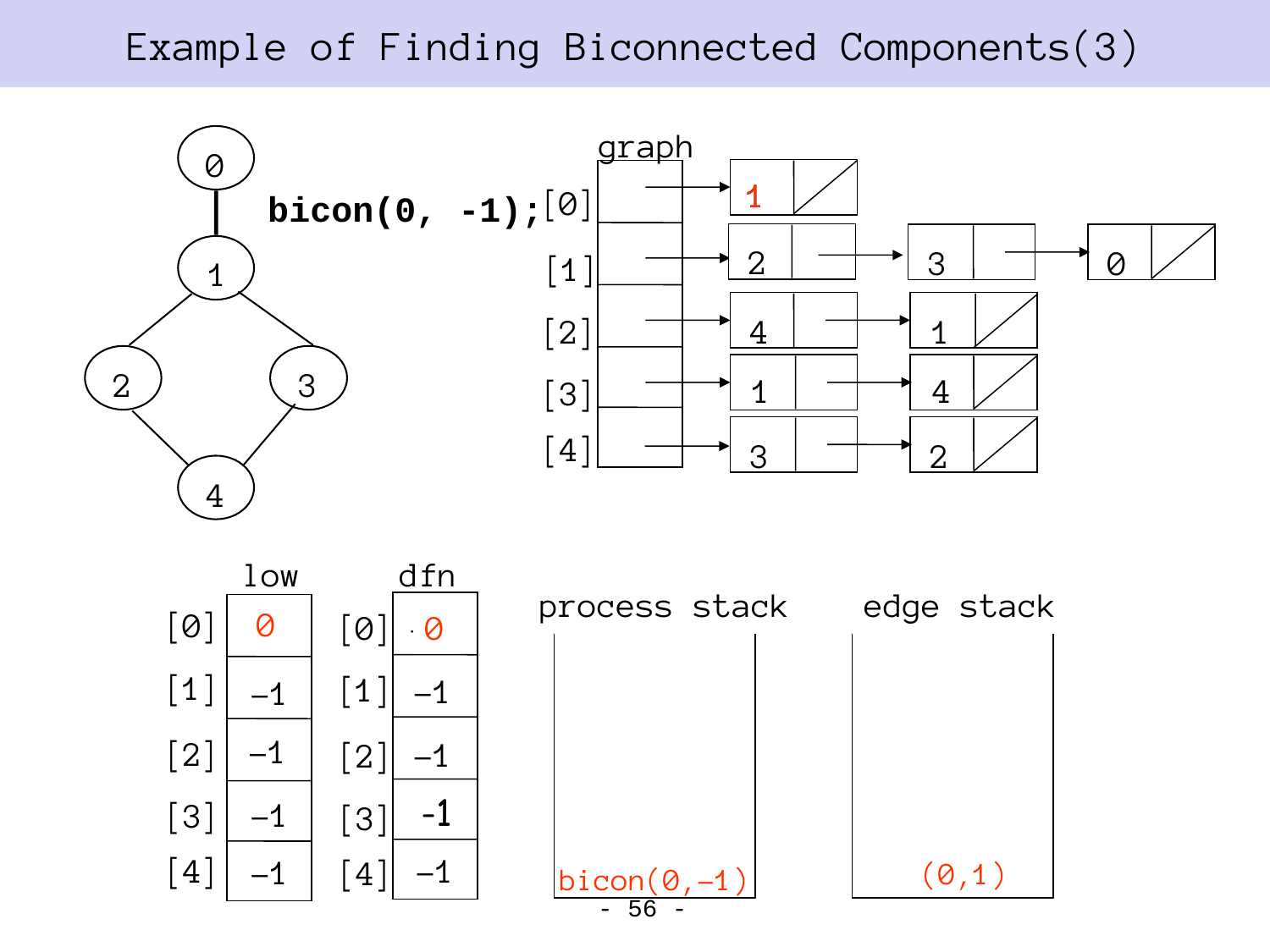

# Example of Finding Biconnected Components(3)
graph

0

1
1
[0]
bicon(0, -1);

2
3
0

1
[1]

[2]
4
1

2

3

1
4
[3]

[4]
3
2

4
low
dfn
process stack
edge stack

0
[0]
[0]
0
-1
-1

[1]
[1]
-1
-1

-1
[2]
-1
[2]

-1
-1
[3]
[3]

[4]
-1
-1
[4]
(0,1)
bicon(0,-1)
- 56 -